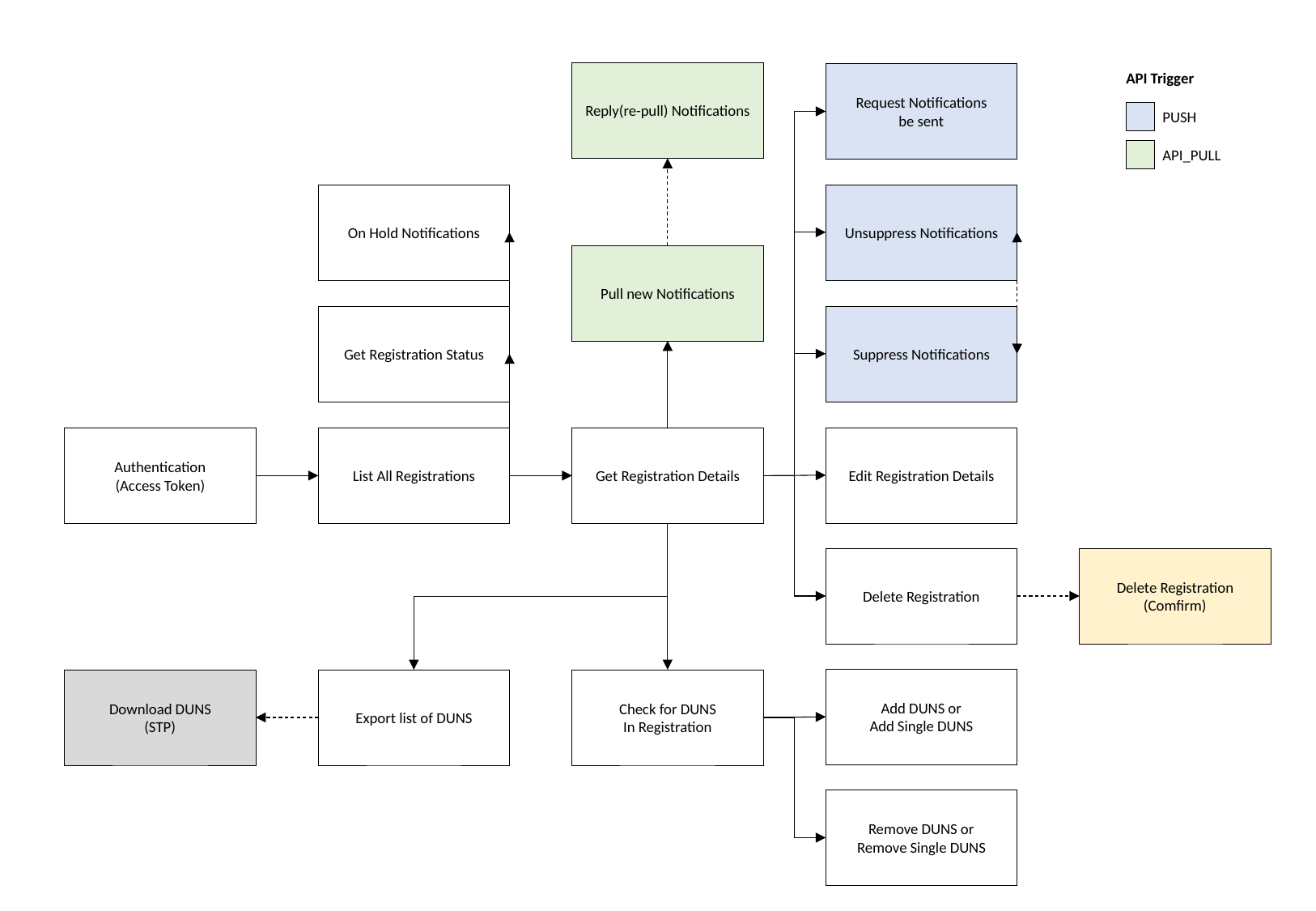

Reply(re-pull) Notifications
API Trigger

PUSH

API_PULL
Request Notifications
be sent
On Hold Notifications
Unsuppress Notifications
Pull new Notifications
Get Registration Status
Suppress Notifications
Edit Registration Details
Authentication
(Access Token)
List All Registrations
Get Registration Details
Delete Registration
Delete Registration
(Comfirm)
Add DUNS or
Add Single DUNS
Download DUNS
(STP)
Export list of DUNS
Check for DUNS
In Registration
Remove DUNS or
Remove Single DUNS